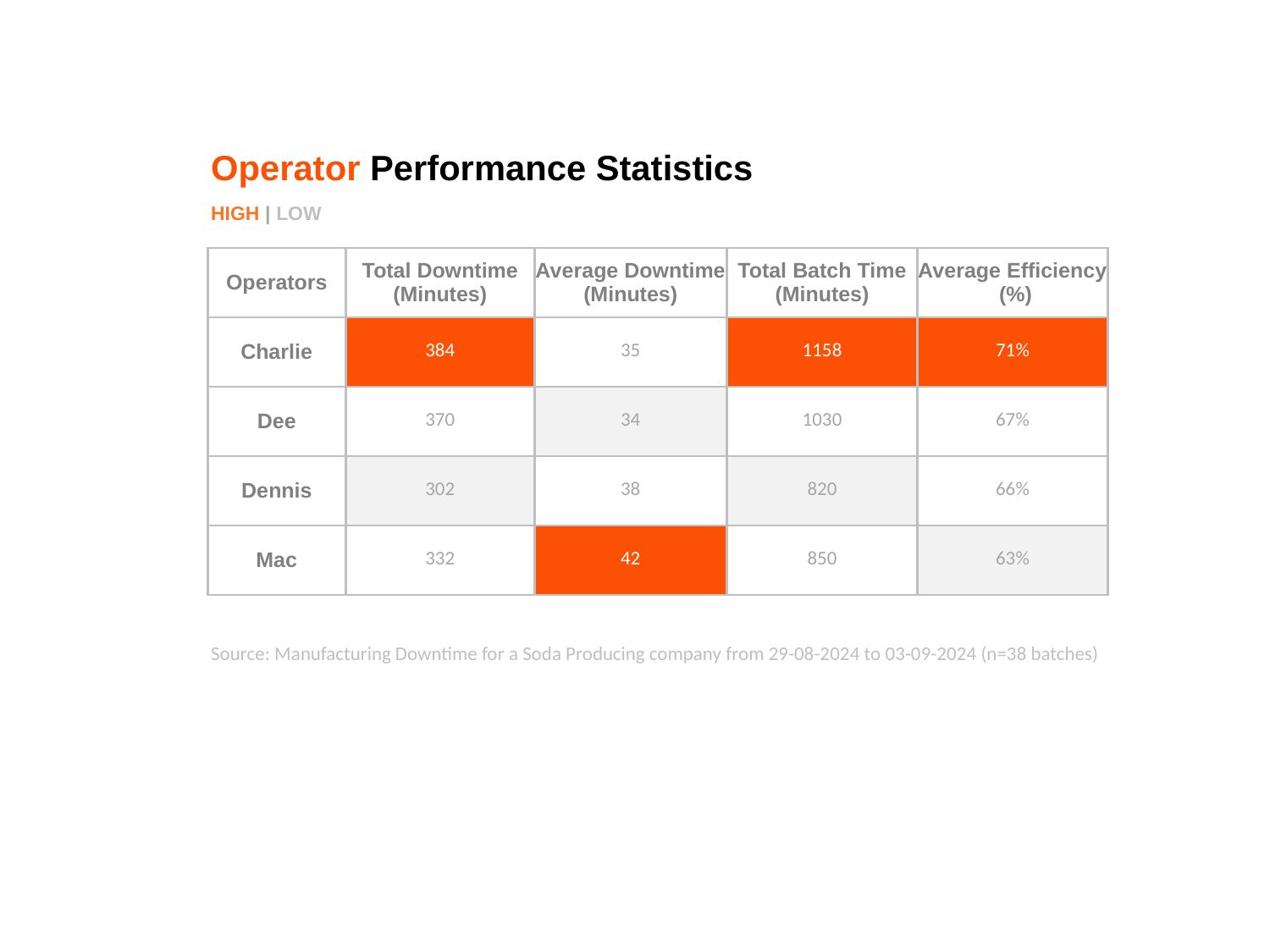

Operator Performance Statistics
HIGH | LOW
| Operators | Total Downtime (Minutes) | Average Downtime (Minutes) | Total Batch Time (Minutes) | Average Efficiency (%) |
| --- | --- | --- | --- | --- |
| Charlie | 384 | 35 | 1158 | 71% |
| Dee | 370 | 34 | 1030 | 67% |
| Dennis | 302 | 38 | 820 | 66% |
| Mac | 332 | 42 | 850 | 63% |
Source: Manufacturing Downtime for a Soda Producing company from 29-08-2024 to 03-09-2024 (n=38 batches)